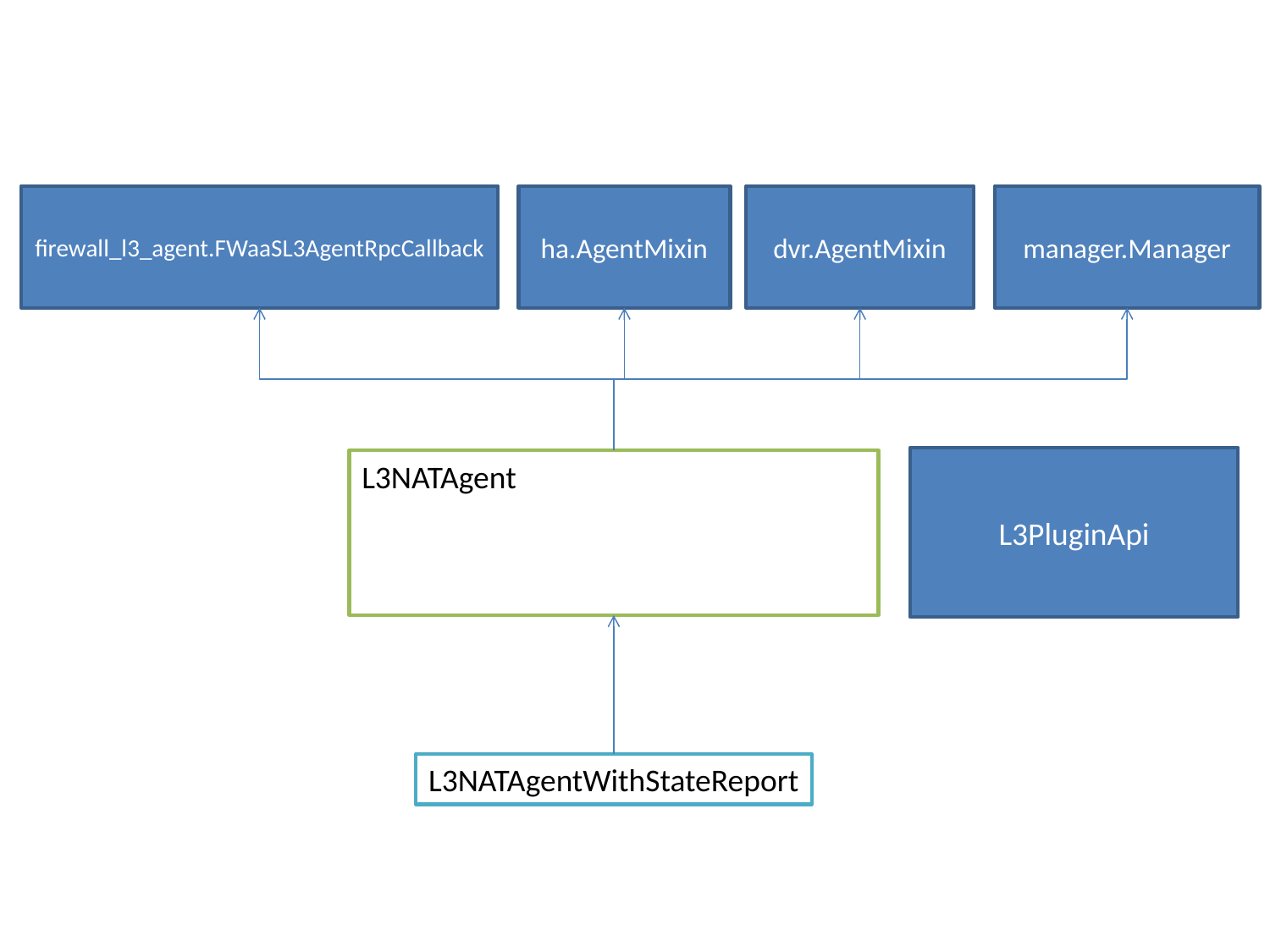

firewall_l3_agent.FWaaSL3AgentRpcCallback
ha.AgentMixin
dvr.AgentMixin
manager.Manager
L3PluginApi
L3NATAgent

L3NATAgentWithStateReport